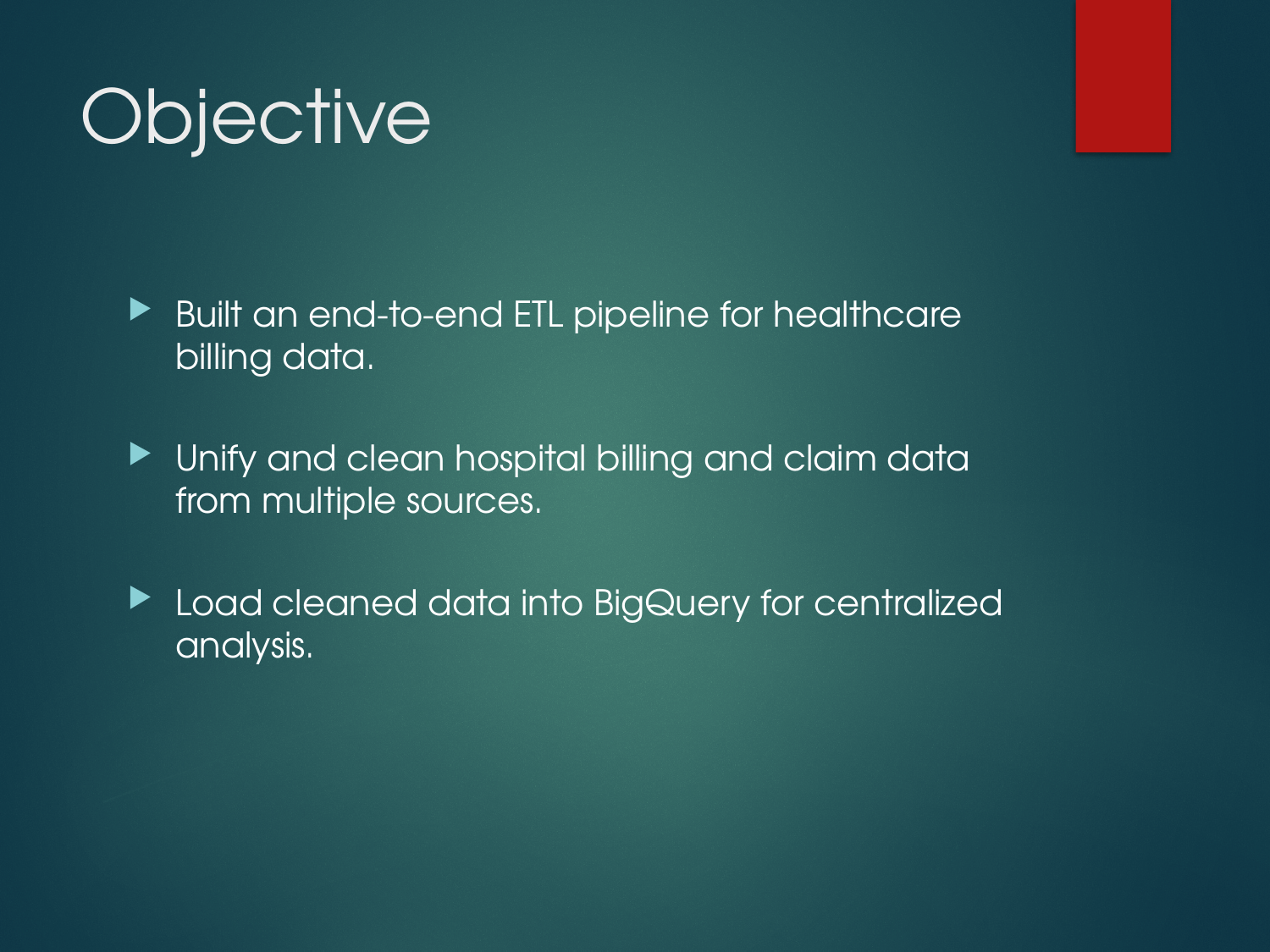

# Objective
Built an end-to-end ETL pipeline for healthcare billing data.
Unify and clean hospital billing and claim data from multiple sources.
Load cleaned data into BigQuery for centralized analysis.